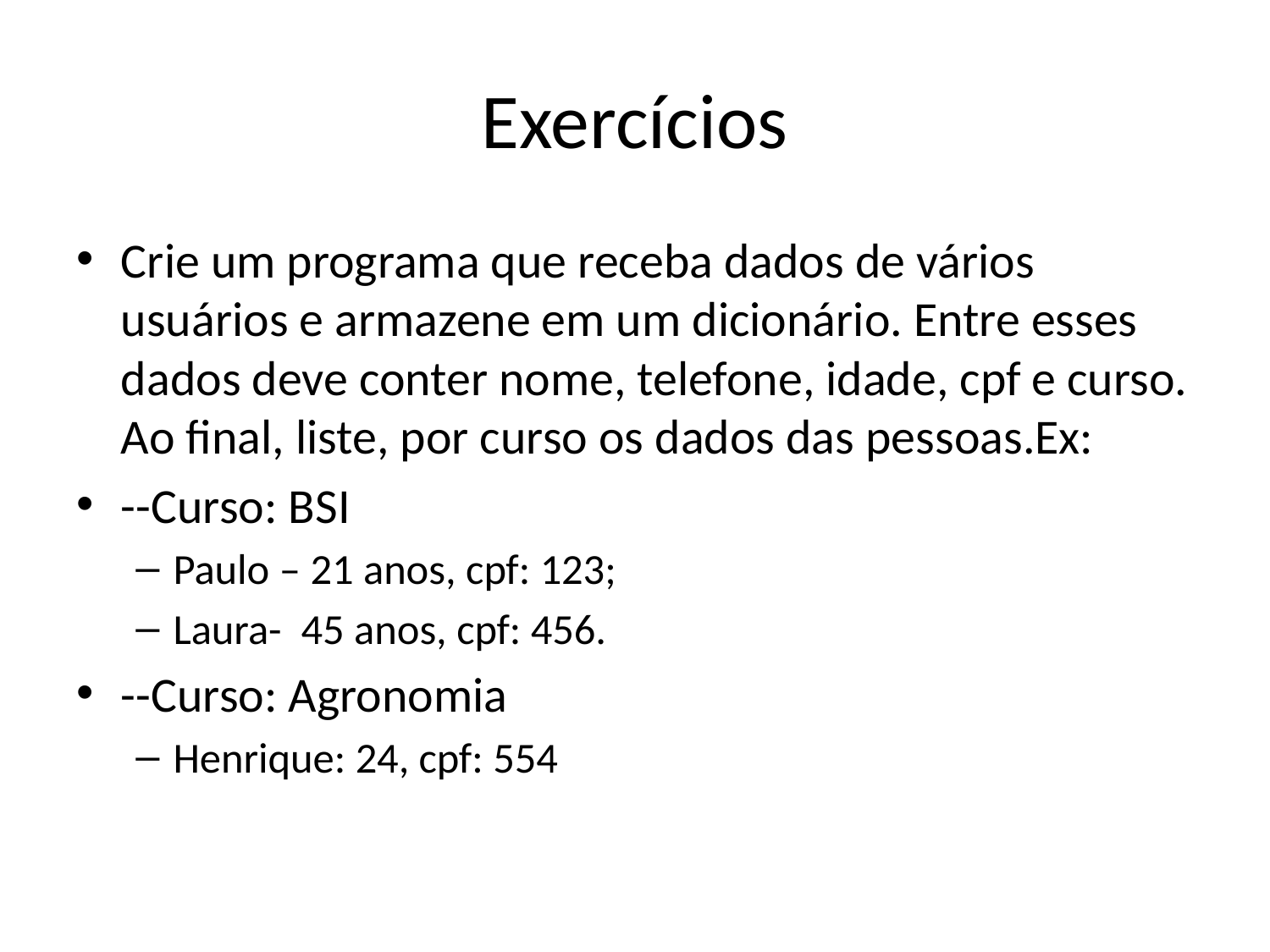

# Exercícios
Crie um programa que receba dados de vários usuários e armazene em um dicionário. Entre esses dados deve conter nome, telefone, idade, cpf e curso. Ao final, liste, por curso os dados das pessoas.Ex:
--Curso: BSI
Paulo – 21 anos, cpf: 123;
Laura-  45 anos, cpf: 456.
--Curso: Agronomia
Henrique: 24, cpf: 554